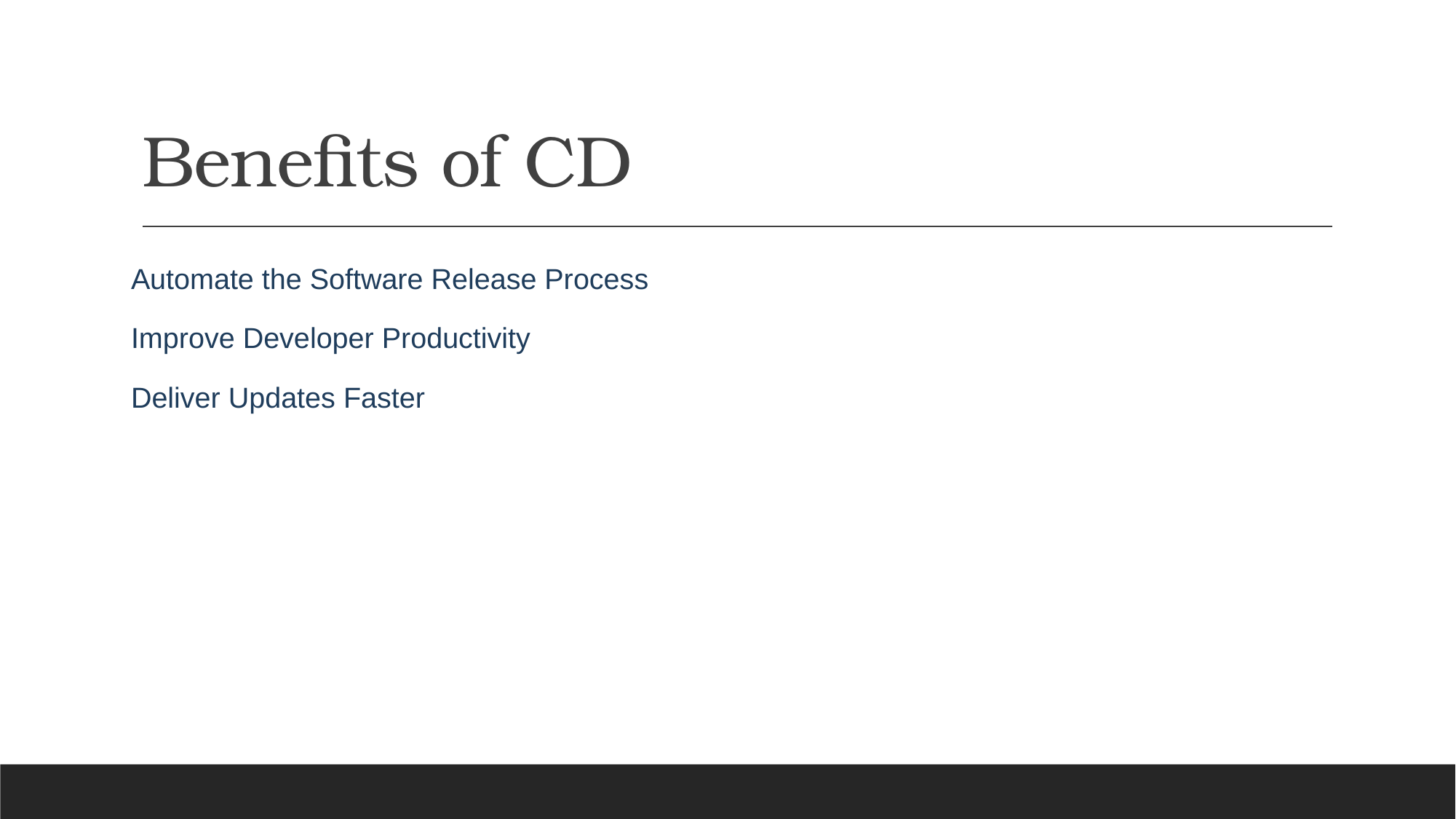

# Benefits of CD
Automate the Software Release Process
Improve Developer Productivity
Deliver Updates Faster